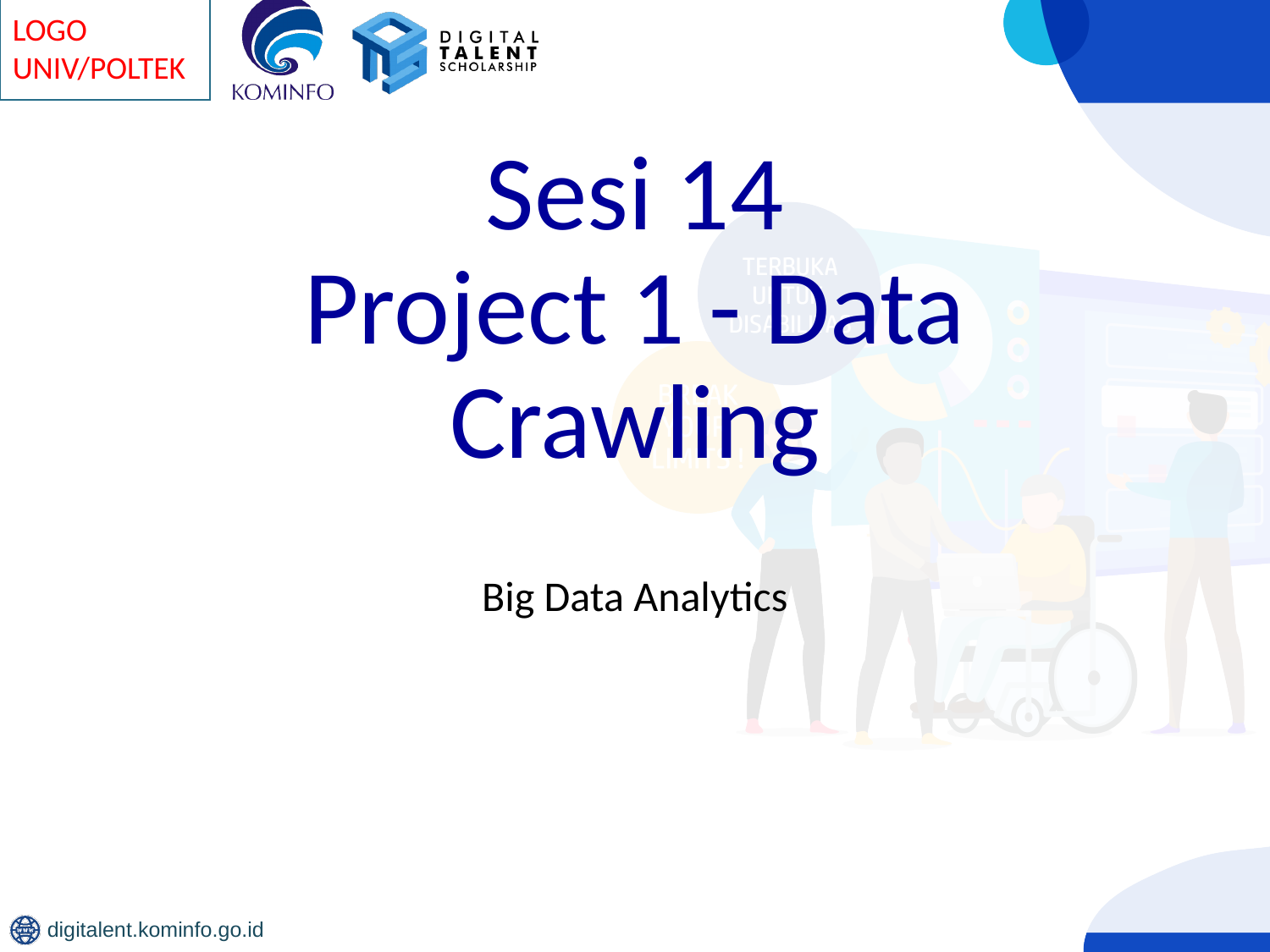

# Sesi 14 Project 1 - Data Crawling

Big Data Analytics